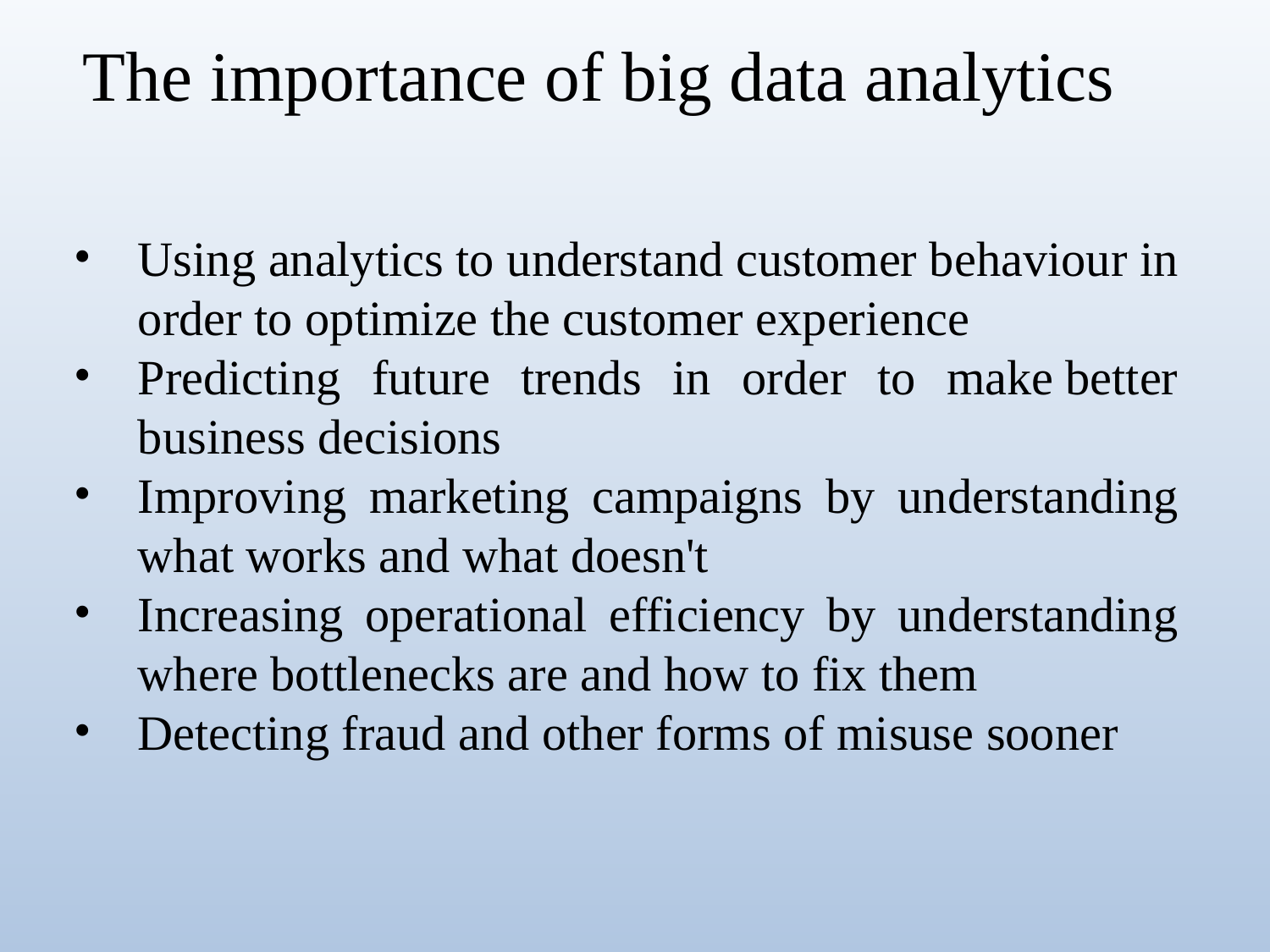

# The importance of big data analytics
Using analytics to understand customer behaviour in order to optimize the customer experience
Predicting future trends in order to make better business decisions
Improving marketing campaigns by understanding what works and what doesn't
Increasing operational efficiency by understanding where bottlenecks are and how to fix them
Detecting fraud and other forms of misuse sooner